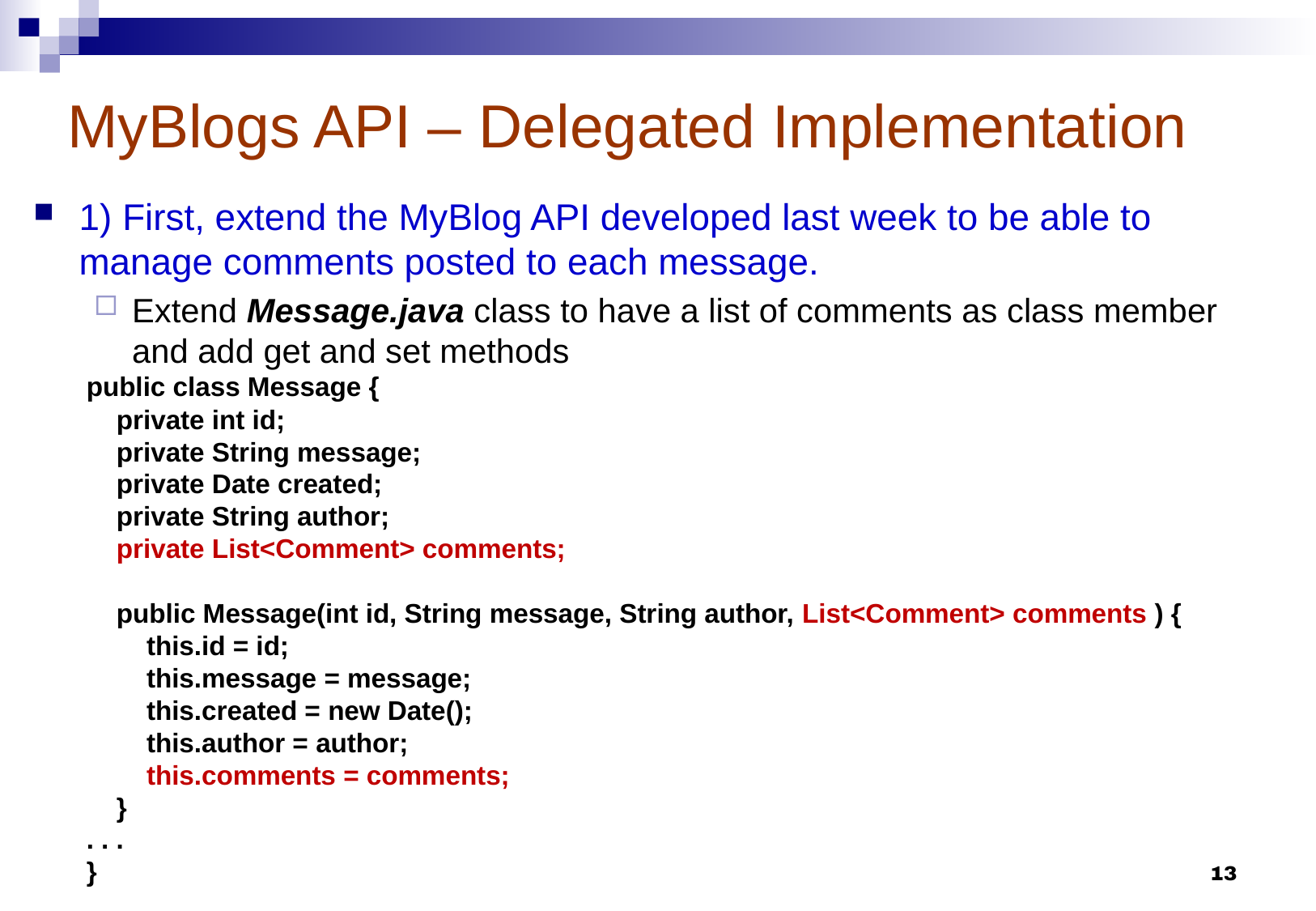

# MyBlogs API – Delegated Implementation
1) First, extend the MyBlog API developed last week to be able to manage comments posted to each message.
Extend Message.java class to have a list of comments as class member  and add get and set methods
public class Message {
    private int id;
    private String message;
    private Date created;
    private String author;
    private List<Comment> comments;

    public Message(int id, String message, String author, List<Comment> comments ) {
        this.id = id;
        this.message = message;
        this.created = new Date();
        this.author = author;
        this.comments = comments;
    }
. . .
}

13